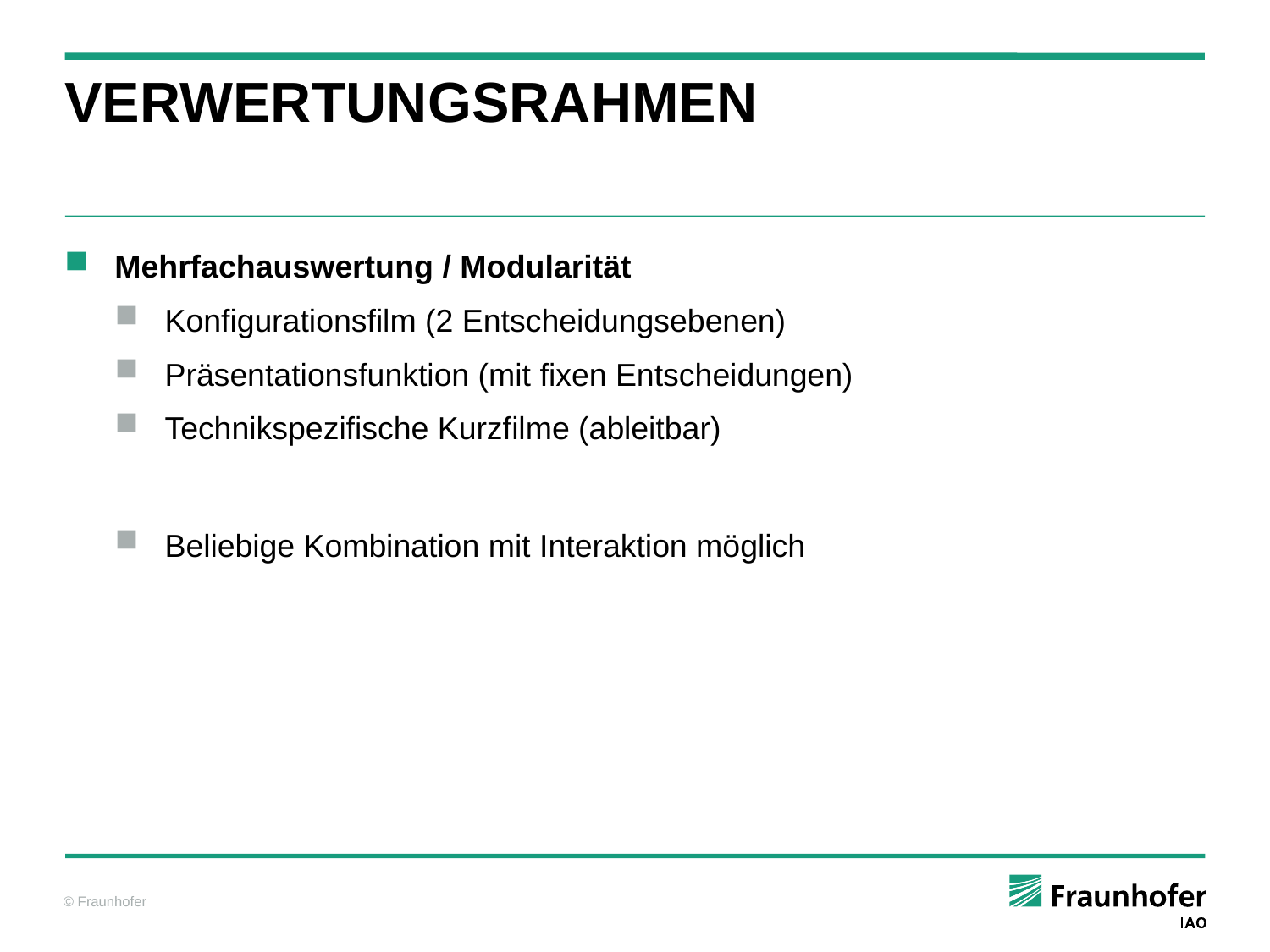

# Verwertungsrahmen
Mehrfachauswertung / Modularität
Konfigurationsfilm (2 Entscheidungsebenen)
Präsentationsfunktion (mit fixen Entscheidungen)
Technikspezifische Kurzfilme (ableitbar)

Beliebige Kombination mit Interaktion möglich